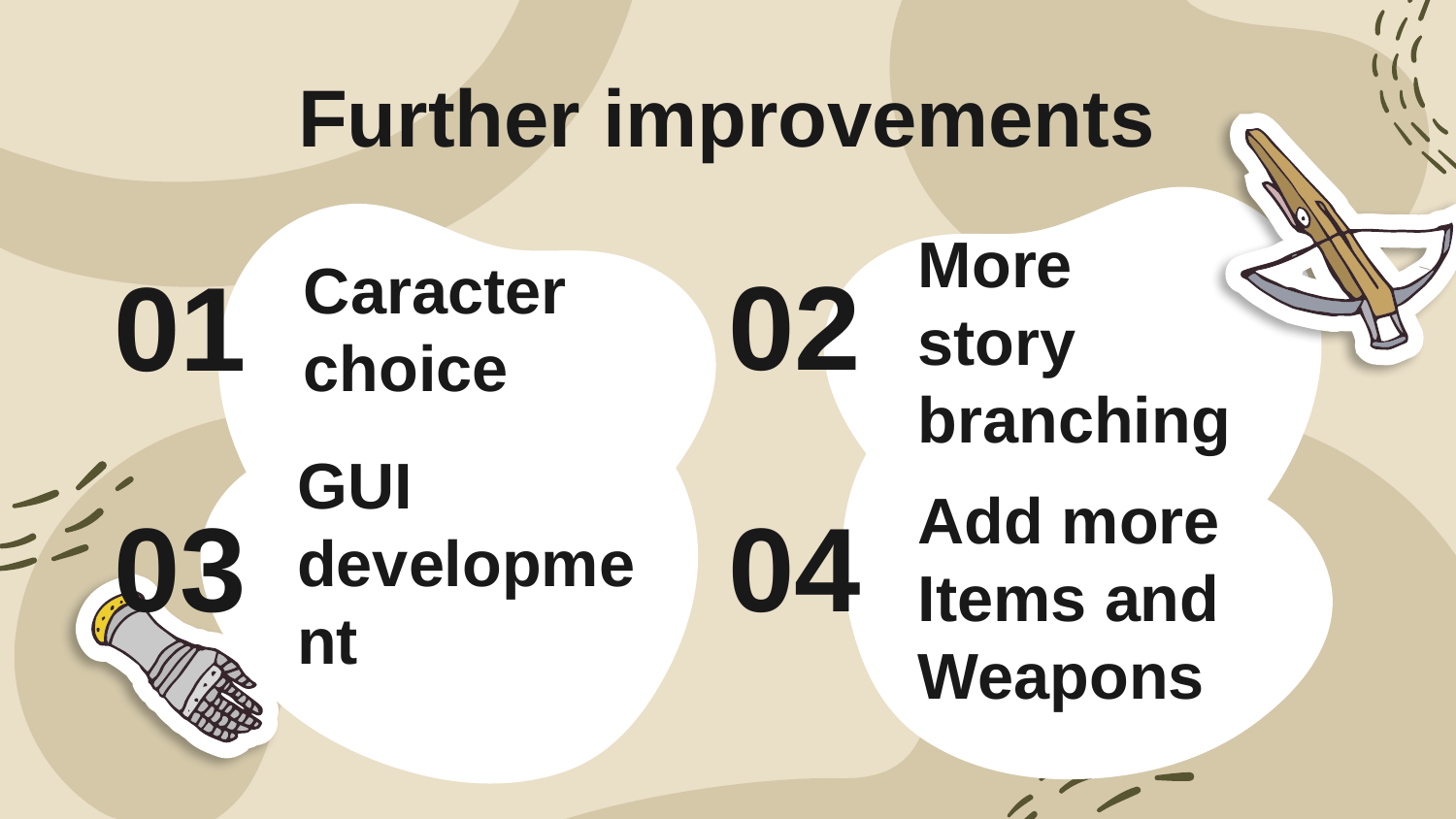

Further improvements

02
01
# Caracter choice
More story branching
04
03
Add more Items and Weapons
GUI development